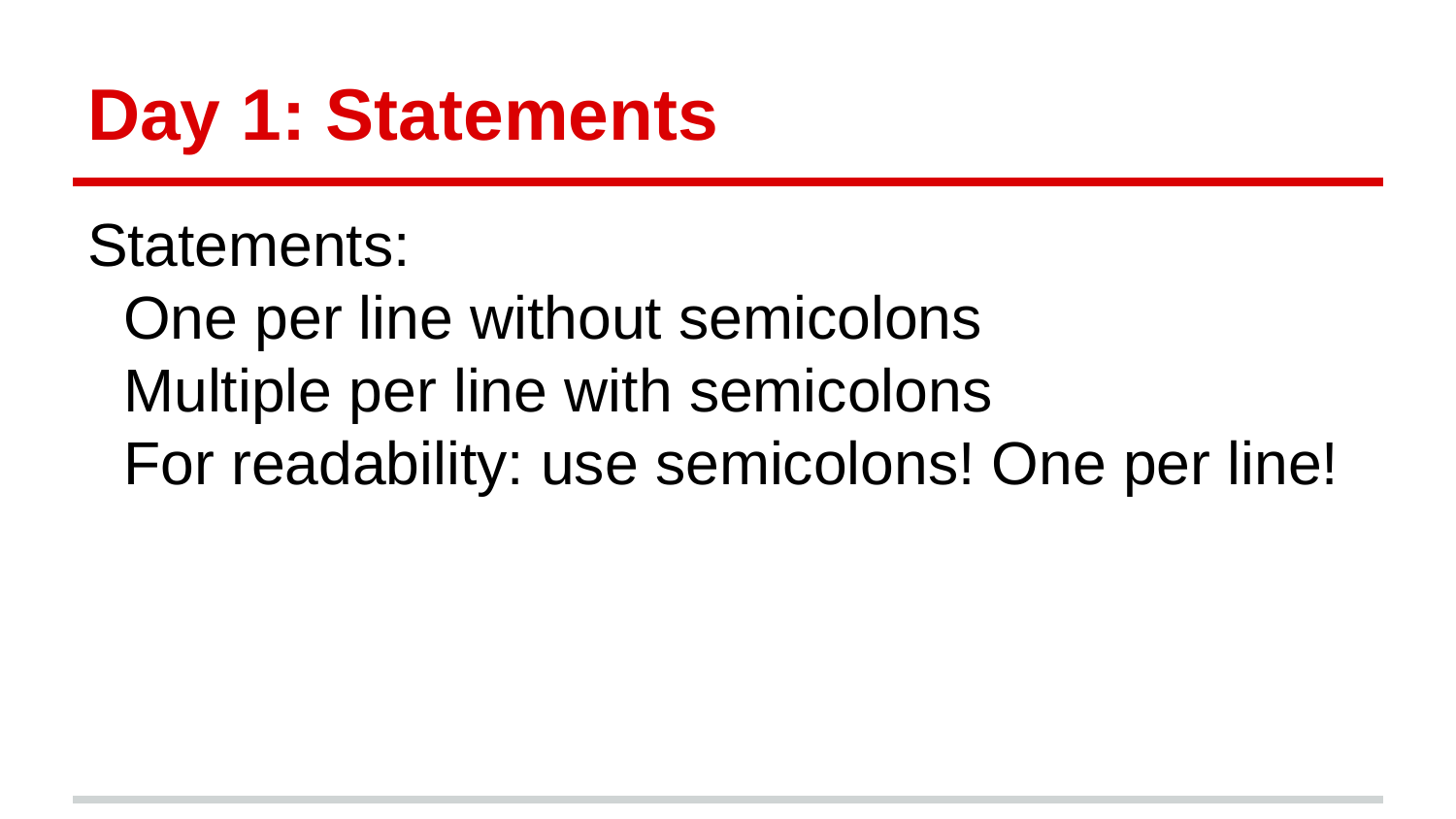

# Day 1: Statements
Statements:
One per line without semicolons
Multiple per line with semicolons
For readability: use semicolons! One per line!